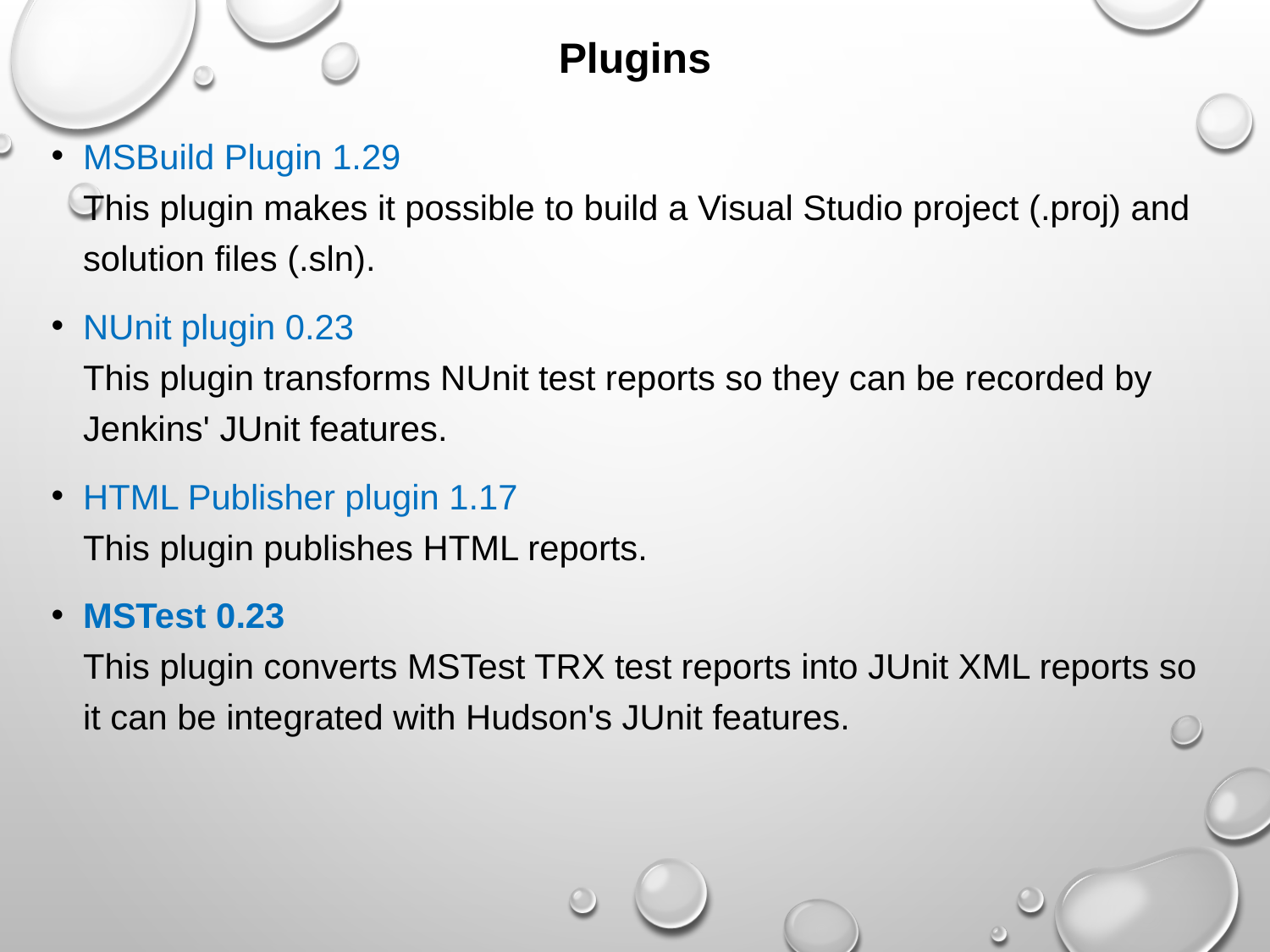

# Plugins
MSBuild Plugin 1.29
This plugin makes it possible to build a Visual Studio project (.proj) and solution files (.sln).
NUnit plugin 0.23
This plugin transforms NUnit test reports so they can be recorded by Jenkins' JUnit features.
HTML Publisher plugin 1.17
This plugin publishes HTML reports.
MSTest 0.23
This plugin converts MSTest TRX test reports into JUnit XML reports so it can be integrated with Hudson's JUnit features.